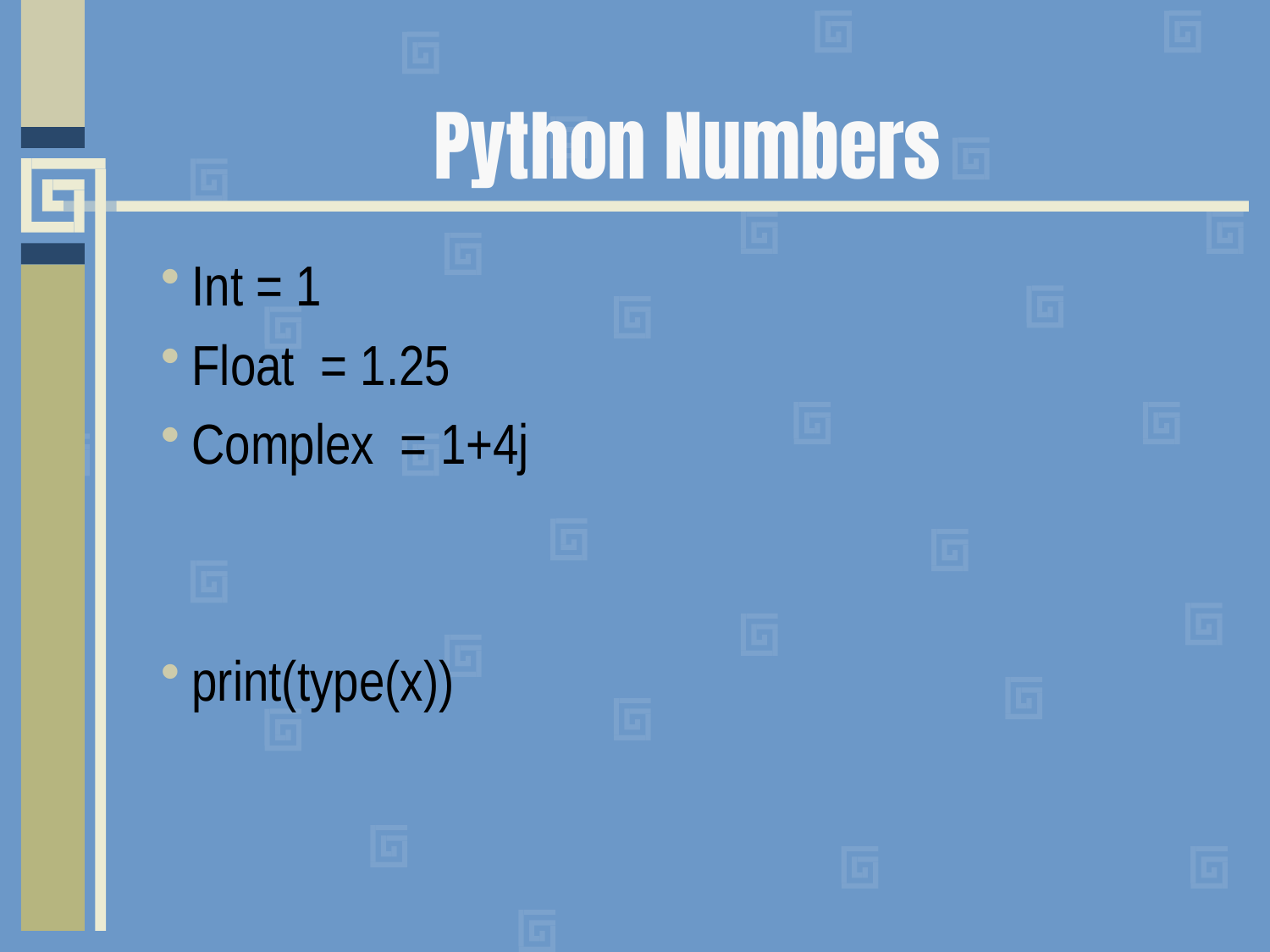

# Python Numbers
Int = 1
Float  = 1.25
Complex  = 1+4j

print(type(x))